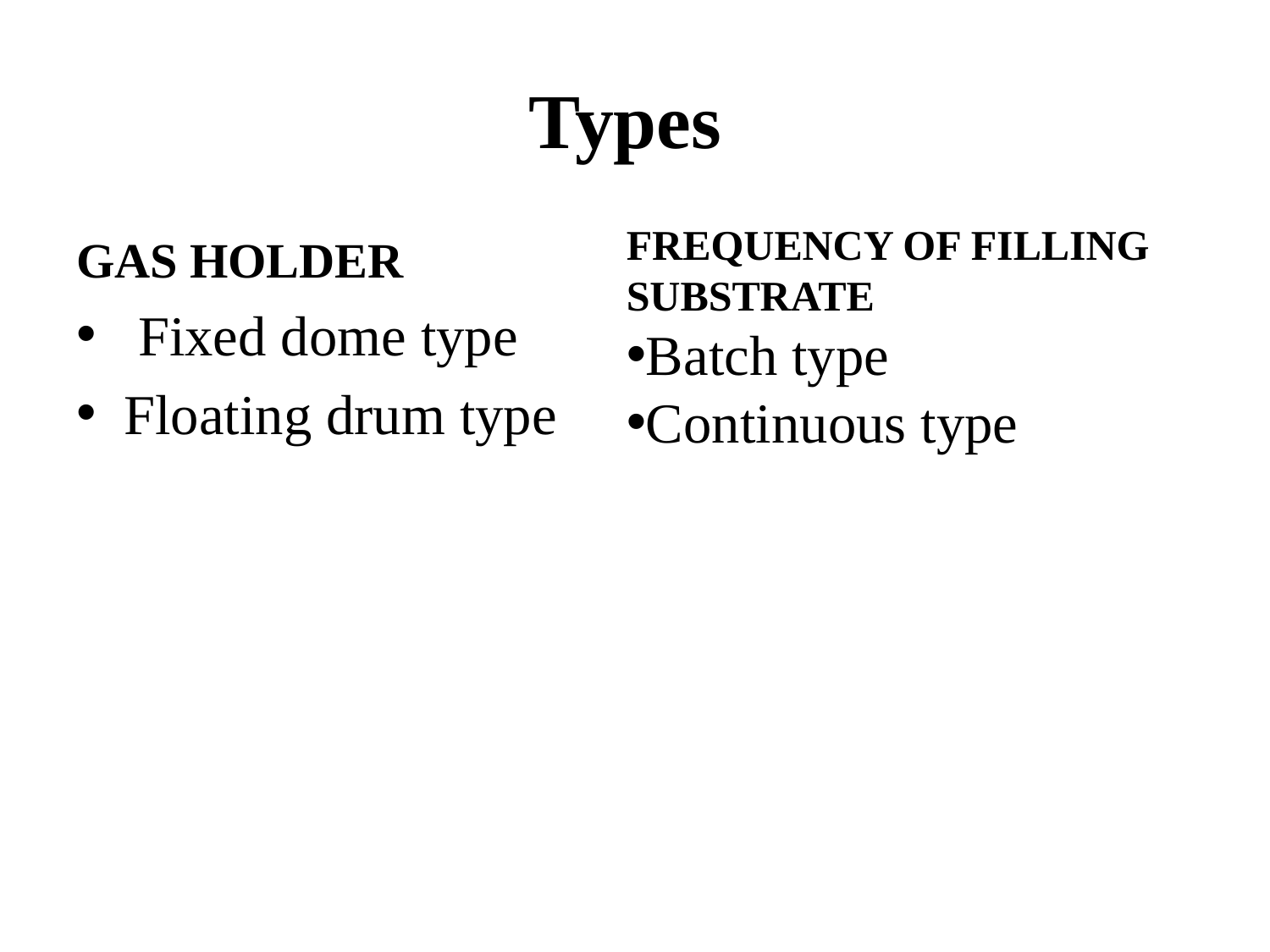

# Types
FREQUENCY OF FILLING
SUBSTRATE
Batch type
Continuous type
GAS HOLDER
 Fixed dome type
Floating drum type